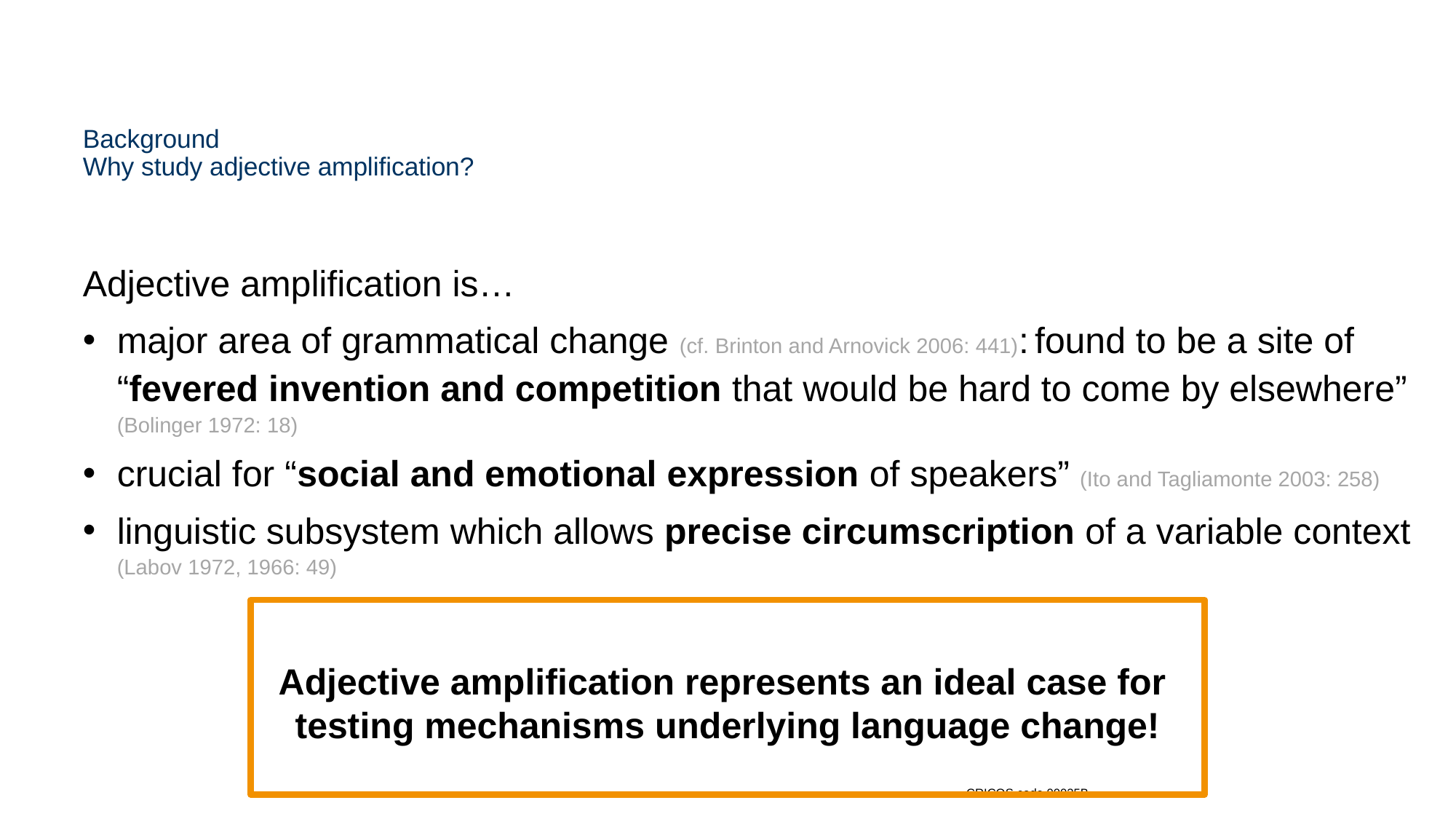

# Background Why study adjective amplification?

Adjective amplification is…
major area of grammatical change (cf. Brinton and Arnovick 2006: 441): found to be a site of “fevered invention and competition that would be hard to come by elsewhere” (Bolinger 1972: 18)
crucial for “social and emotional expression of speakers” (Ito and Tagliamonte 2003: 258)
linguistic subsystem which allows precise circumscription of a variable context (Labov 1972, 1966: 49)

Adjective amplification represents an ideal case for
testing mechanisms underlying language change!